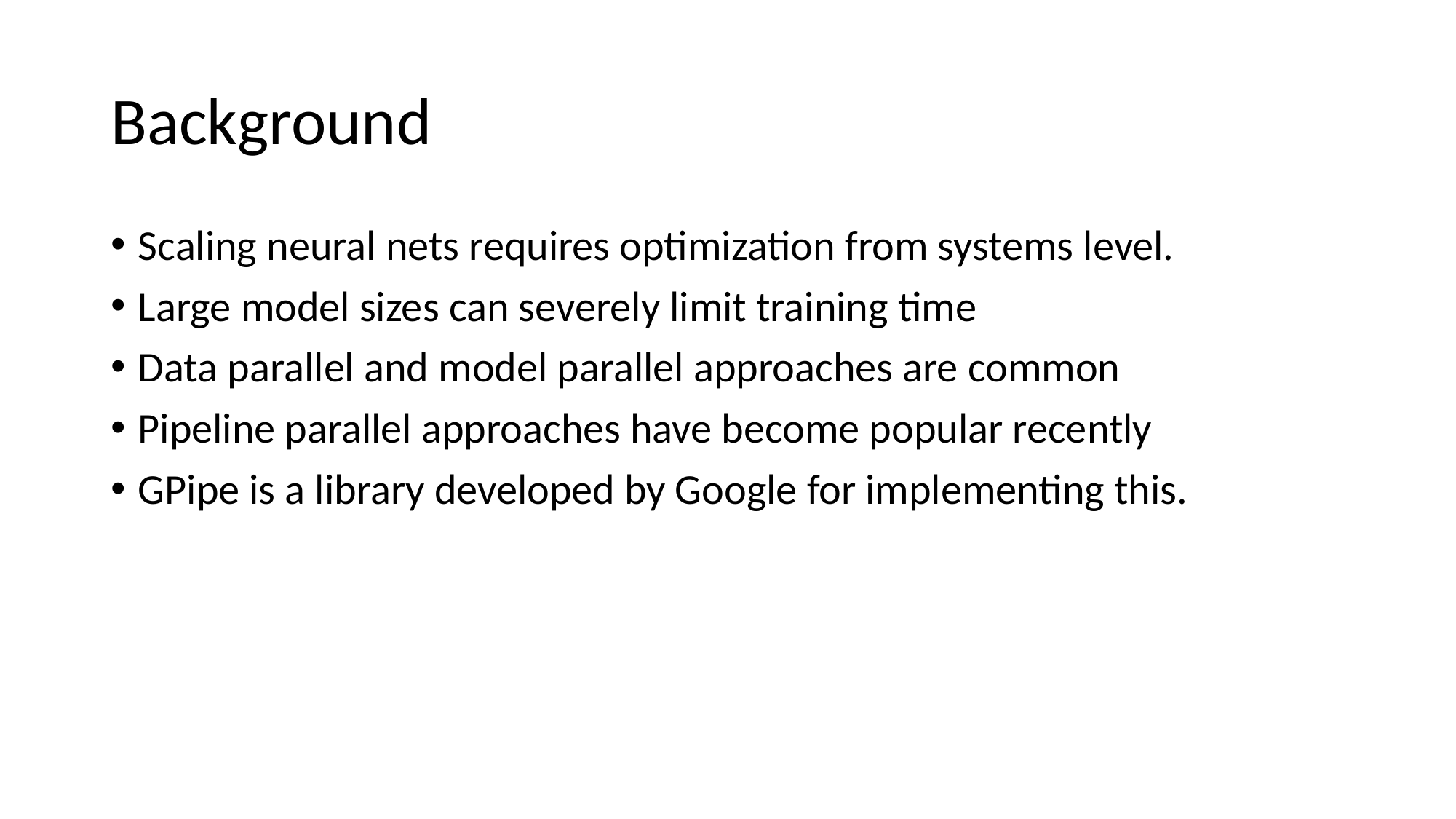

# Background
Scaling neural nets requires optimization from systems level.
Large model sizes can severely limit training time
Data parallel and model parallel approaches are common
Pipeline parallel approaches have become popular recently
GPipe is a library developed by Google for implementing this.